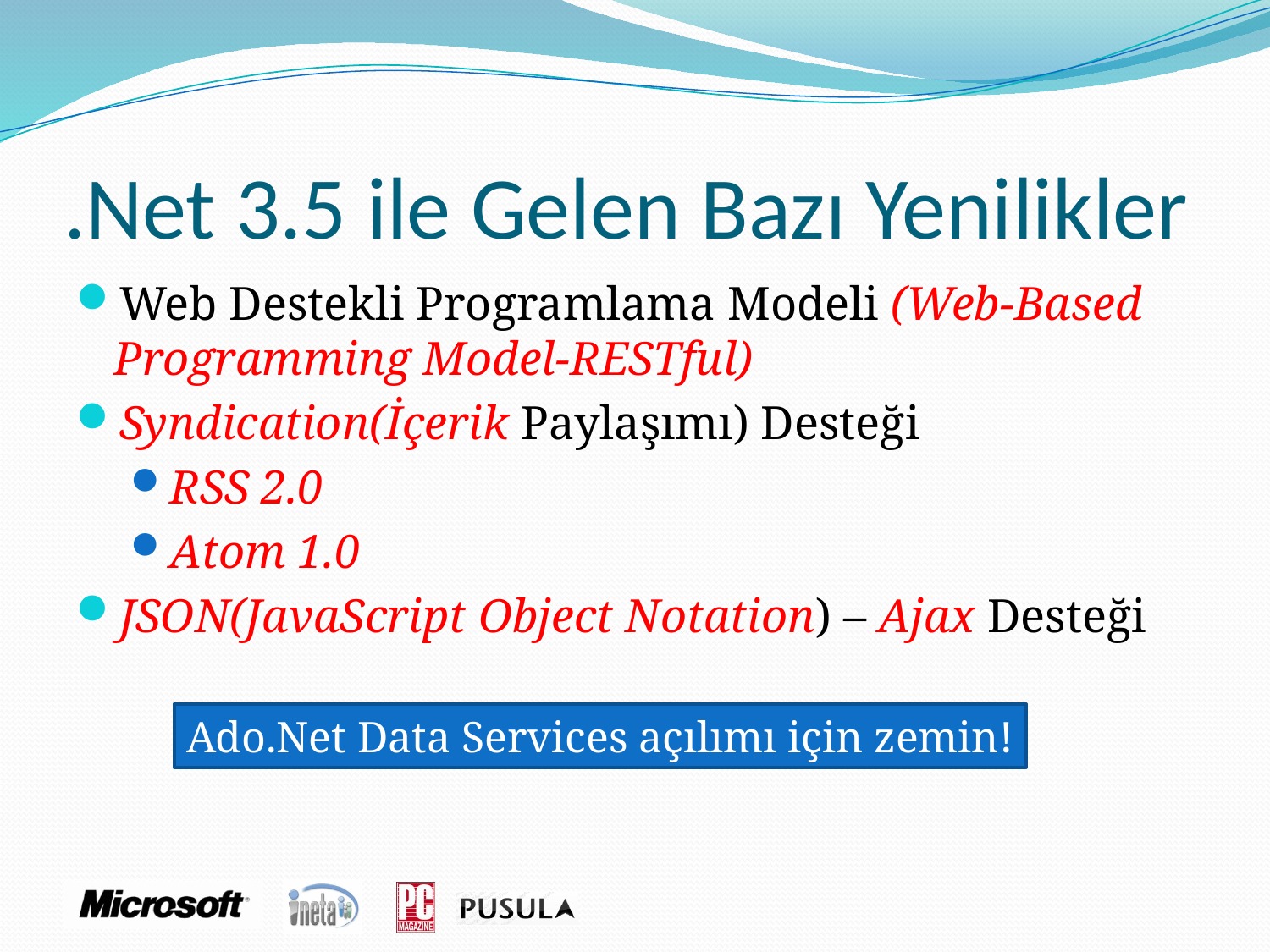

# .Net 3.5 ile Gelen Bazı Yenilikler
Web Destekli Programlama Modeli (Web-Based Programming Model-RESTful)
Syndication(İçerik Paylaşımı) Desteği
RSS 2.0
Atom 1.0
JSON(JavaScript Object Notation) – Ajax Desteği
Ado.Net Data Services açılımı için zemin!